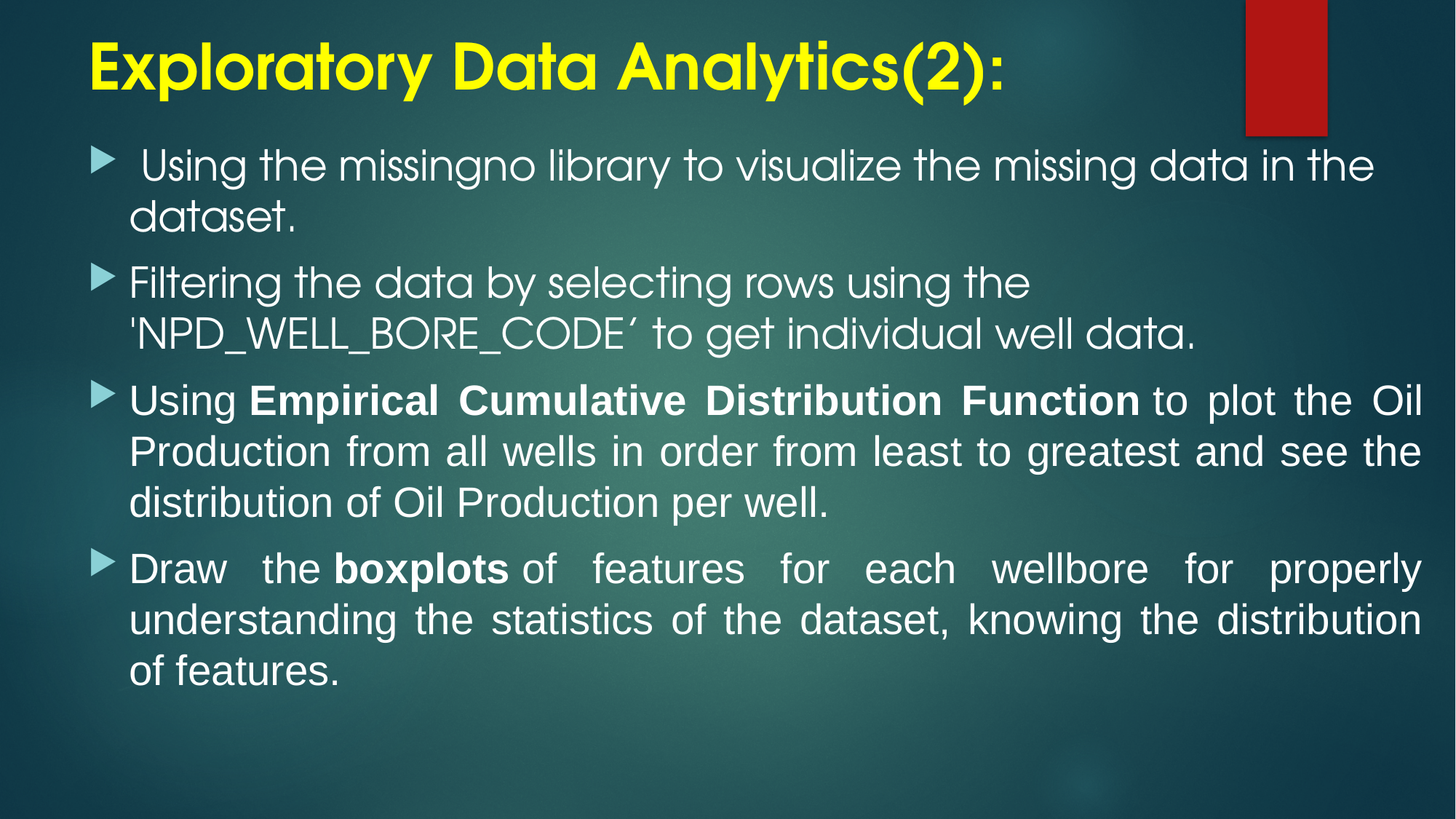

# Exploratory Data Analytics(2):
 Using the missingno library to visualize the missing data in the dataset.
Filtering the data by selecting rows using the 'NPD_WELL_BORE_CODE’ to get individual well data.
Using Empirical Cumulative Distribution Function to plot the Oil Production from all wells in order from least to greatest and see the distribution of Oil Production per well.
Draw the boxplots of features for each wellbore for properly understanding the statistics of the dataset, knowing the distribution of features.